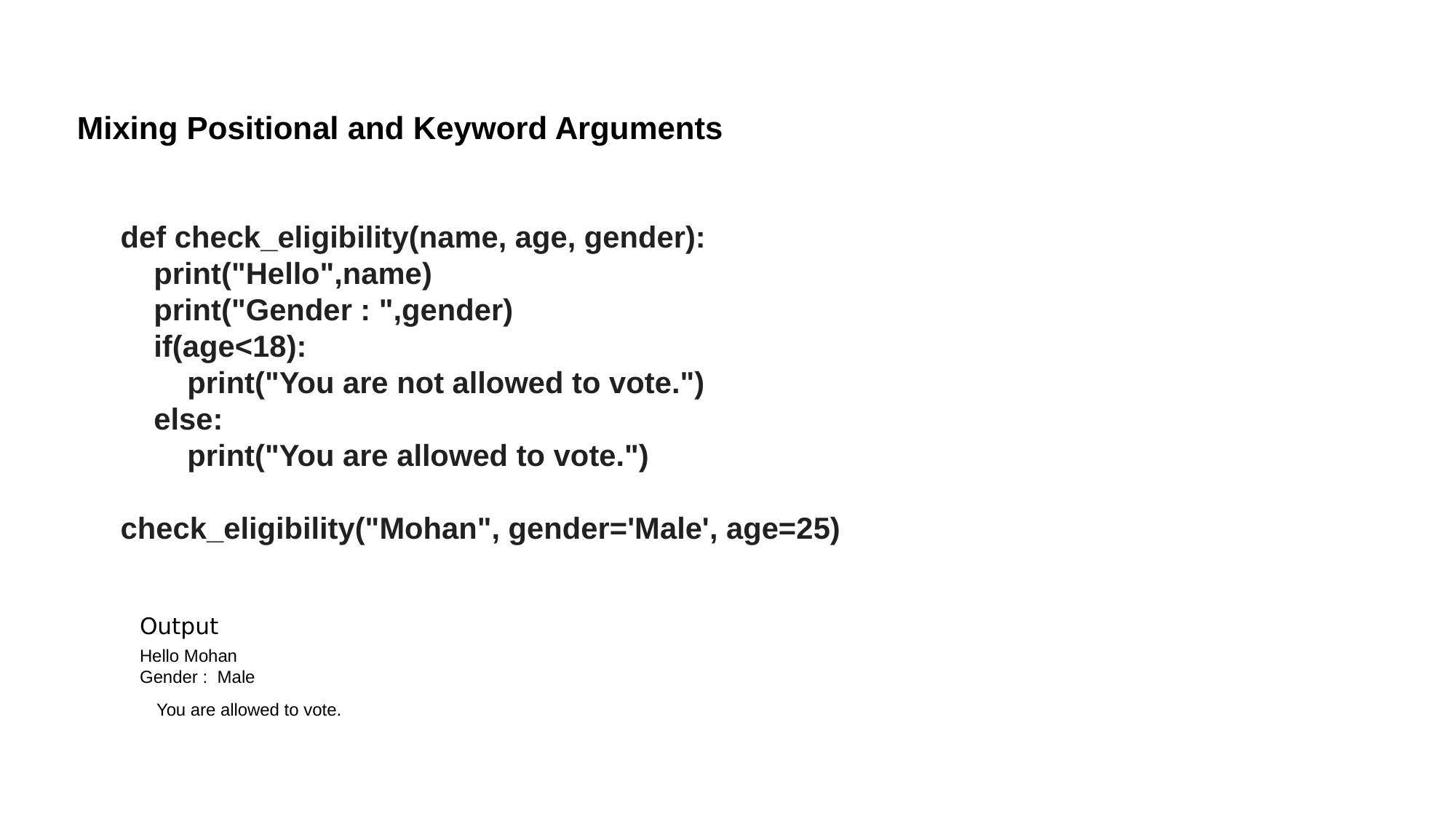

Mixing Positional and Keyword Arguments
def check_eligibility(name, age, gender):
    print("Hello",name)
    print("Gender : ",gender)
    if(age<18):
        print("You are not allowed to vote.")
    else:
        print("You are allowed to vote.")

check_eligibility("Mohan", gender='Male', age=25)
Output
Hello Mohan
Gender :  Male
You are allowed to vote.